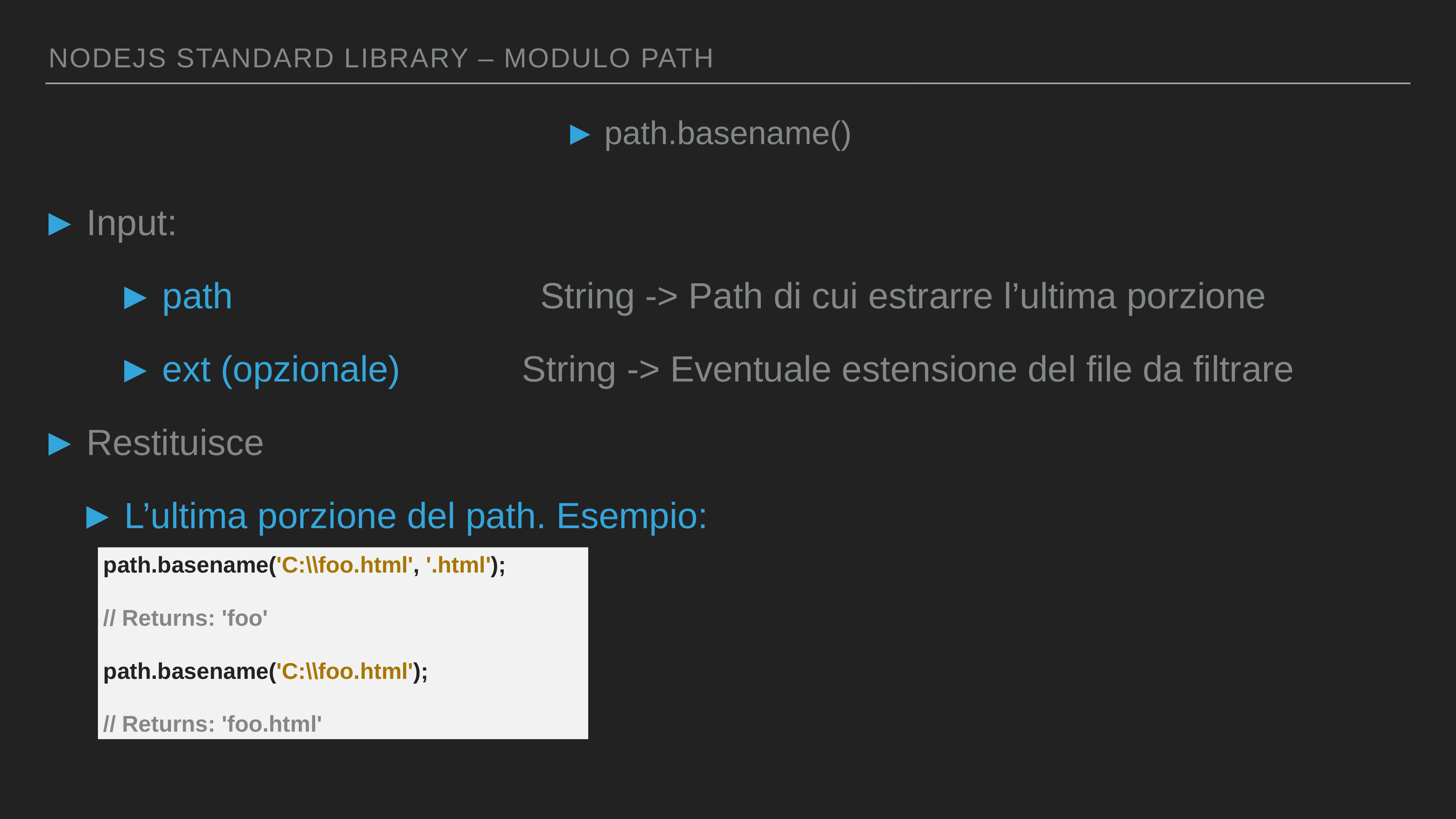

Nodejs standArd library – MODULO PATH
path.basename()
Input:
path 					     String -> Path di cui estrarre l’ultima porzione
ext (opzionale)            String -> Eventuale estensione del file da filtrare
Restituisce
L’ultima porzione del path. Esempio:

path.basename('C:\\foo.html', '.html');
// Returns: 'foo'
path.basename('C:\\foo.html');
// Returns: 'foo.html'